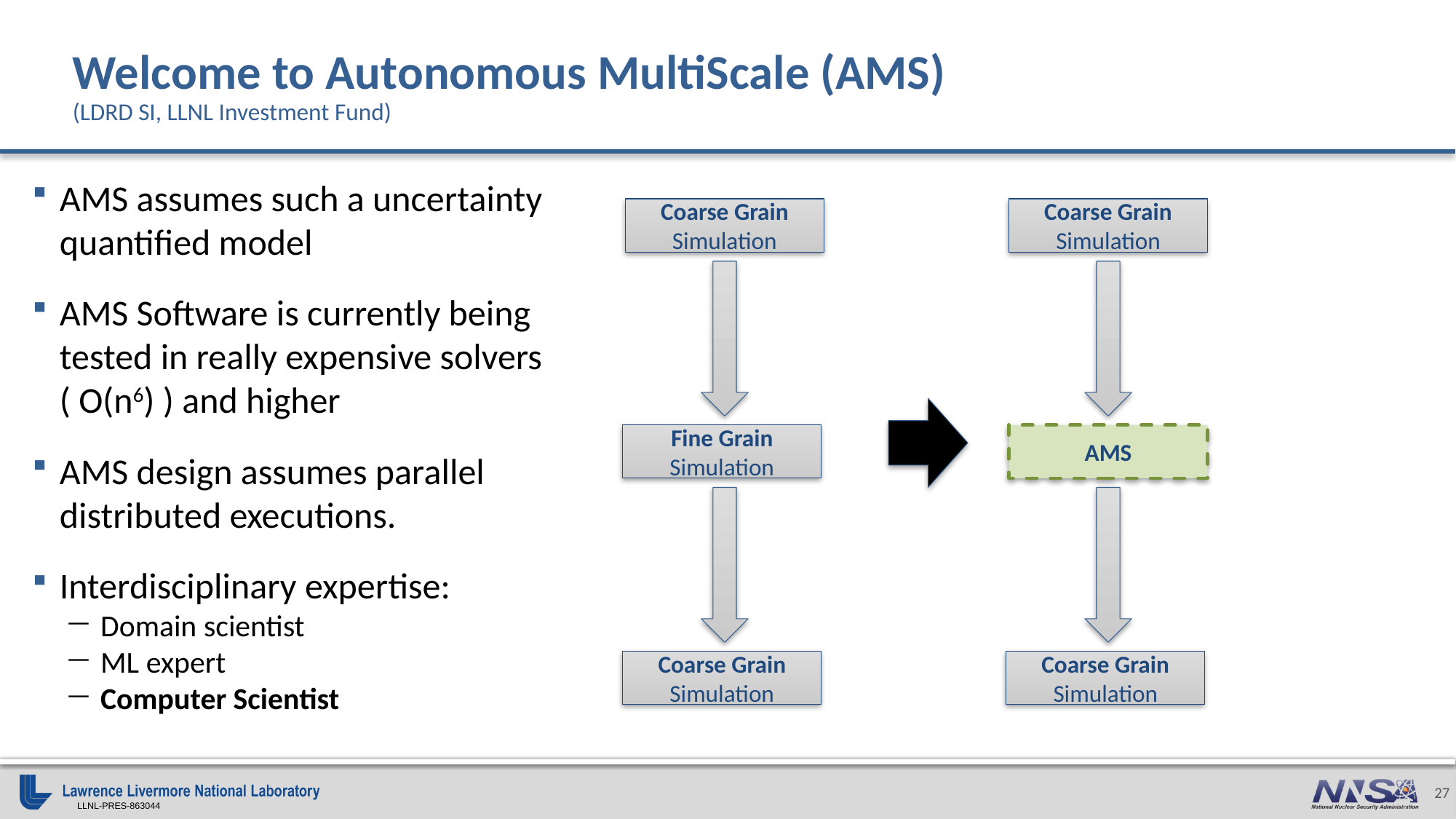

# Welcome to Autonomous MultiScale (AMS) (LDRD SI, LLNL Investment Fund)
AMS assumes such a uncertainty quantified model
AMS Software is currently being tested in really expensive solvers ( O(n6) ) and higher
AMS design assumes parallel distributed executions.
Interdisciplinary expertise:
Domain scientist
ML expert
Computer Scientist

Coarse Grain Simulation
Coarse Grain Simulation

Fine Grain Simulation
AMS

Coarse Grain Simulation
Coarse Grain Simulation